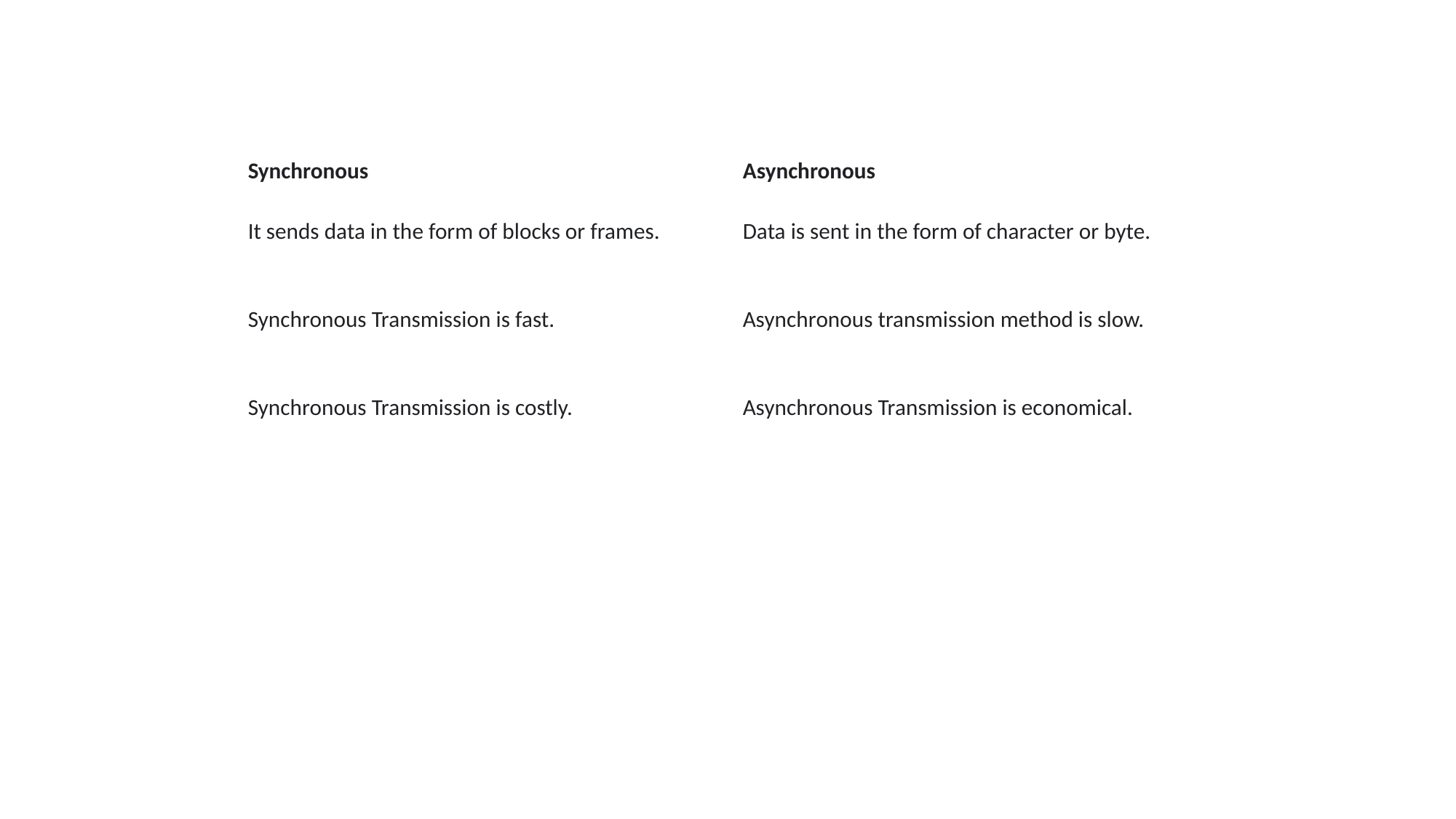

| Synchronous | Asynchronous |
| --- | --- |
| It sends data in the form of blocks or frames. | Data is sent in the form of character or byte. |
| Synchronous Transmission is fast. | Asynchronous transmission method is slow. |
| Synchronous Transmission is costly. | Asynchronous Transmission is economical. |